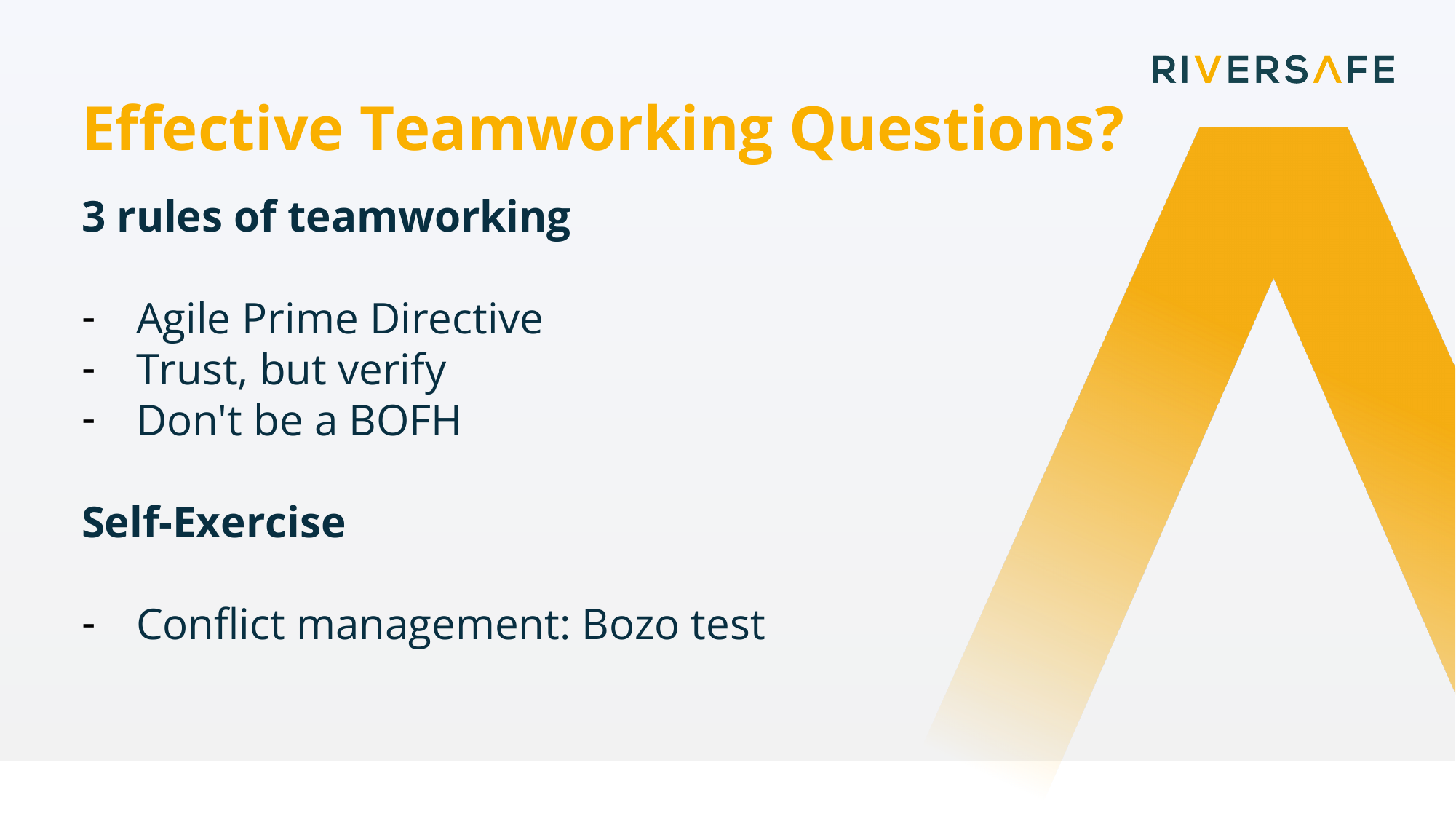

Effective Teamworking Questions?
3 rules of teamworking

Agile Prime Directive
Trust, but verify
Don't be a BOFH
Self-Exercise

Conflict management: Bozo test